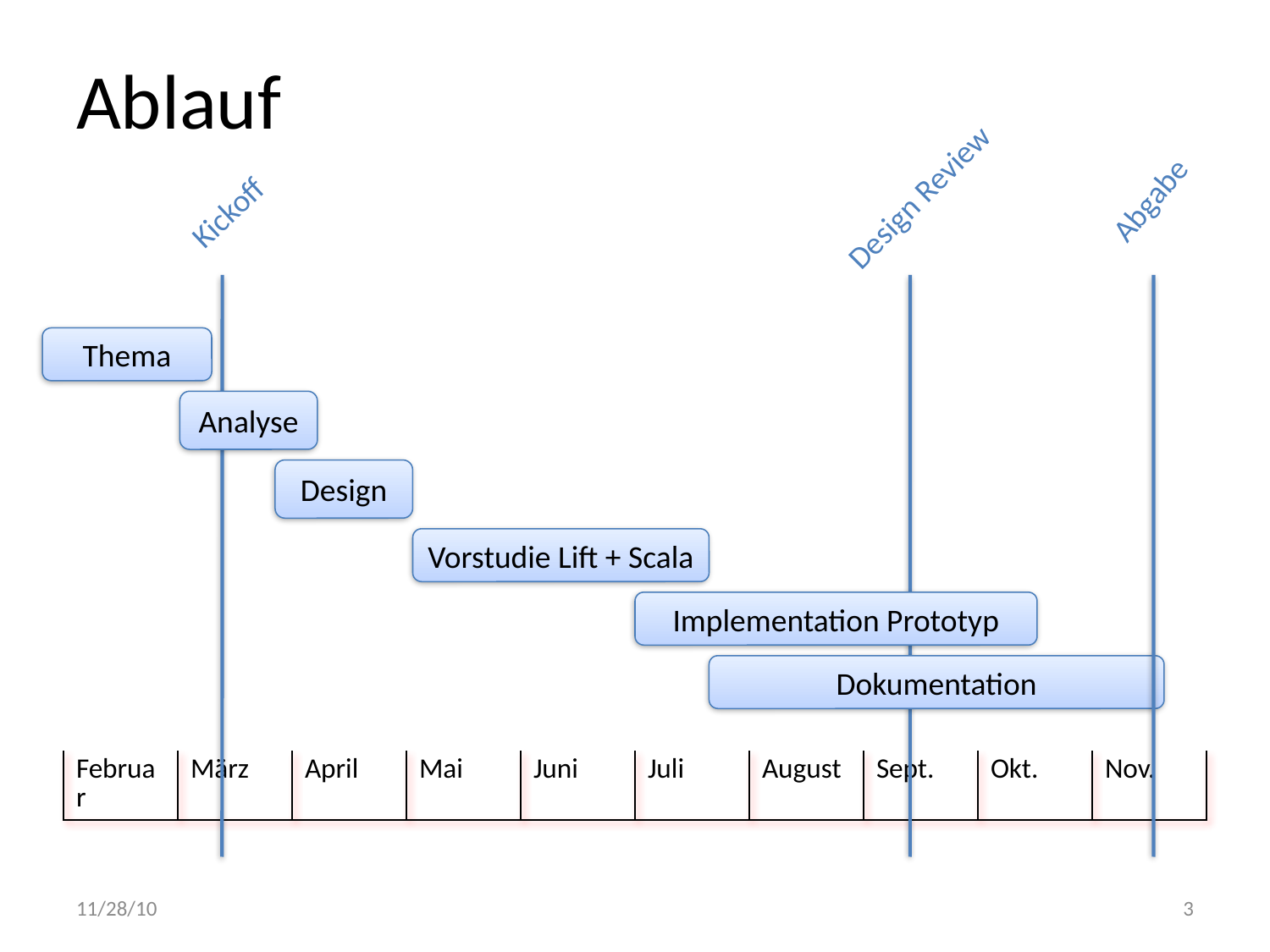

# Ablauf
Abgabe
Design Review
Kickoff

Thema
Analyse
Design
Vorstudie Lift + Scala
Implementation Prototyp
Dokumentation
| Februar | März | April | Mai | Juni | Juli | August | Sept. | Okt. | Nov. |
| --- | --- | --- | --- | --- | --- | --- | --- | --- | --- |
11/28/10

3